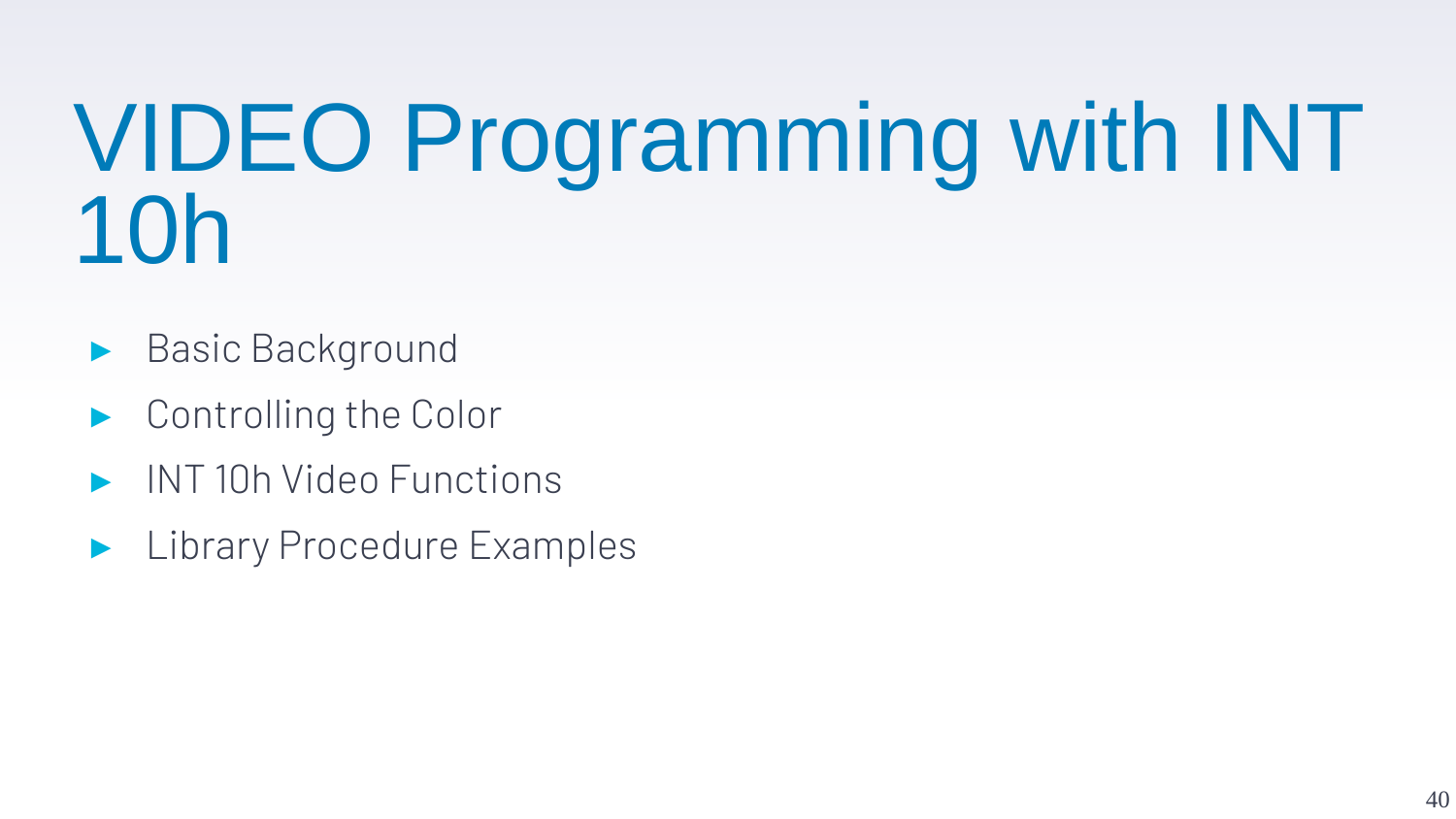

# VIDEO Programming with INT 10h
Basic Background
Controlling the Color
INT 10h Video Functions
Library Procedure Examples
40